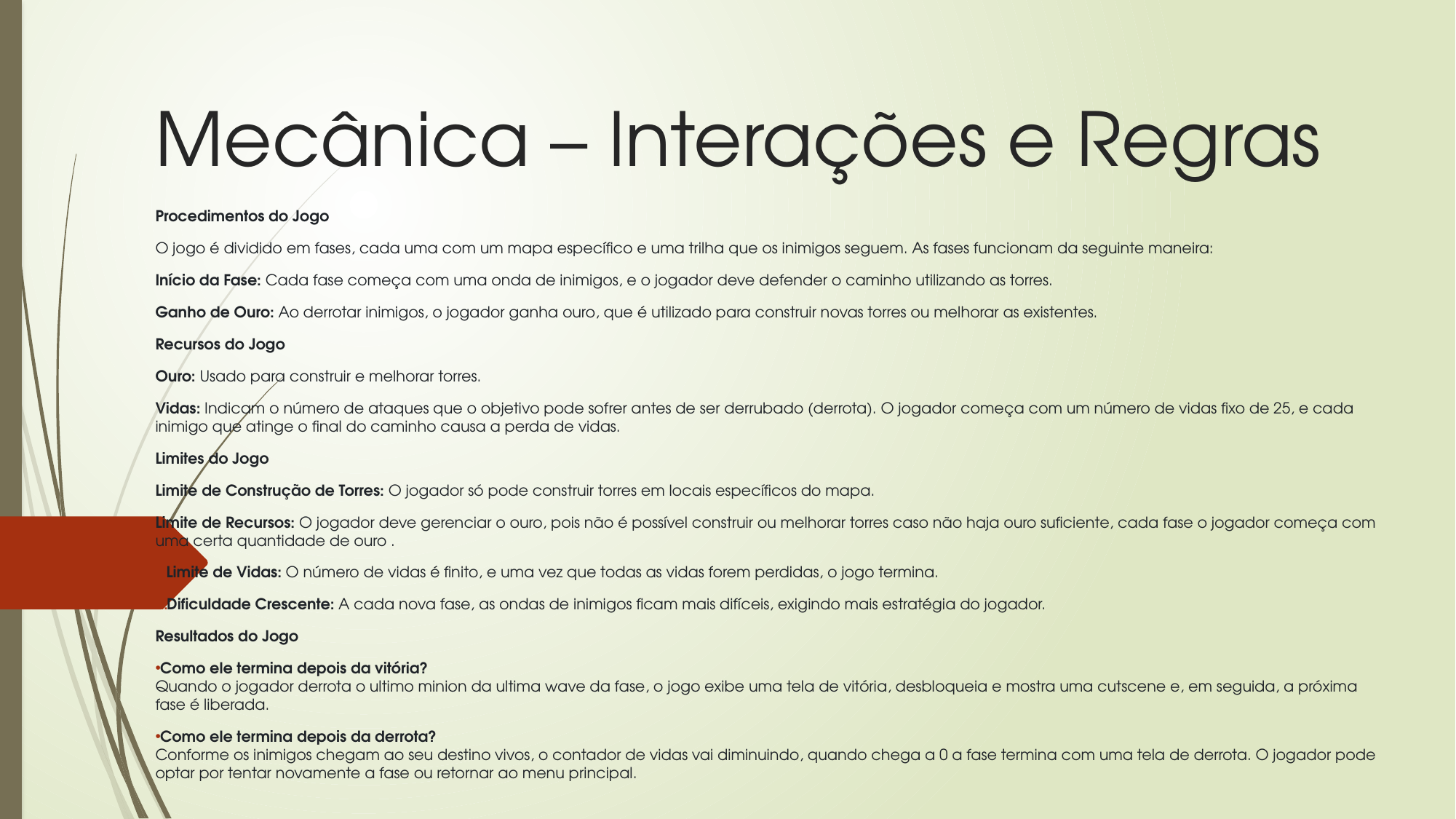

# Mecânica – Interações e Regras
Procedimentos do Jogo
O jogo é dividido em fases, cada uma com um mapa específico e uma trilha que os inimigos seguem. As fases funcionam da seguinte maneira:
Início da Fase: Cada fase começa com uma onda de inimigos, e o jogador deve defender o caminho utilizando as torres.
Ganho de Ouro: Ao derrotar inimigos, o jogador ganha ouro, que é utilizado para construir novas torres ou melhorar as existentes.
Recursos do Jogo
Ouro: Usado para construir e melhorar torres.
Vidas: Indicam o número de ataques que o objetivo pode sofrer antes de ser derrubado (derrota). O jogador começa com um número de vidas fixo de 25, e cada inimigo que atinge o final do caminho causa a perda de vidas.
Limites do Jogo
Limite de Construção de Torres: O jogador só pode construir torres em locais específicos do mapa.
Limite de Recursos: O jogador deve gerenciar o ouro, pois não é possível construir ou melhorar torres caso não haja ouro suficiente, cada fase o jogador começa com uma certa quantidade de ouro .
Limite de Vidas: O número de vidas é finito, e uma vez que todas as vidas forem perdidas, o jogo termina.
Dificuldade Crescente: A cada nova fase, as ondas de inimigos ficam mais difíceis, exigindo mais estratégia do jogador.
Resultados do Jogo
Como ele termina depois da vitória?
Quando o jogador derrota o ultimo minion da ultima wave da fase, o jogo exibe uma tela de vitória, desbloqueia e mostra uma cutscene e, em seguida, a próxima fase é liberada.
Como ele termina depois da derrota?
Conforme os inimigos chegam ao seu destino vivos, o contador de vidas vai diminuindo, quando chega a 0 a fase termina com uma tela de derrota. O jogador pode optar por tentar novamente a fase ou retornar ao menu principal.